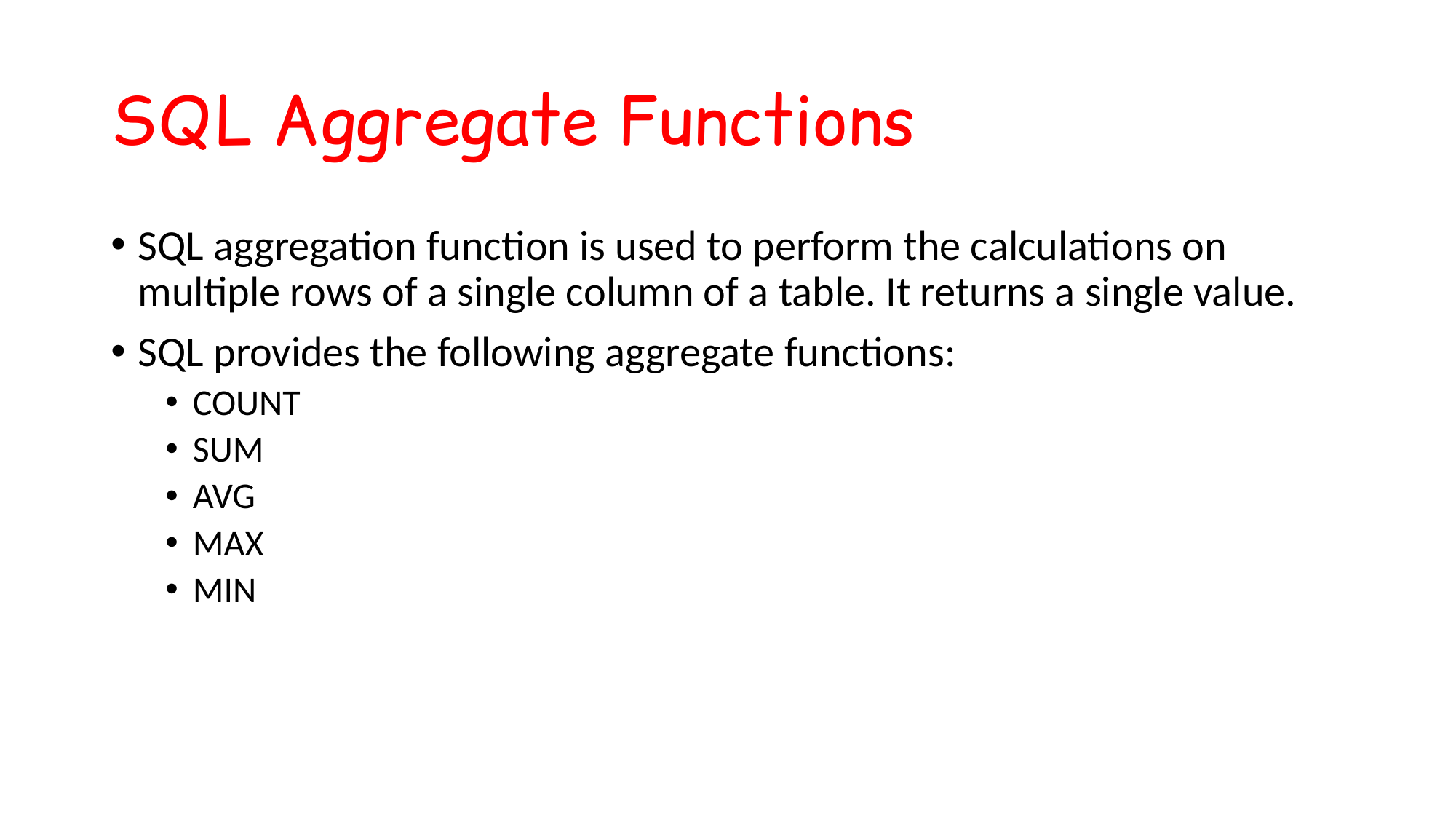

# SQL Aggregate Functions
SQL aggregation function is used to perform the calculations on multiple rows of a single column of a table. It returns a single value.
SQL provides the following aggregate functions:
COUNT
SUM
AVG
MAX
MIN